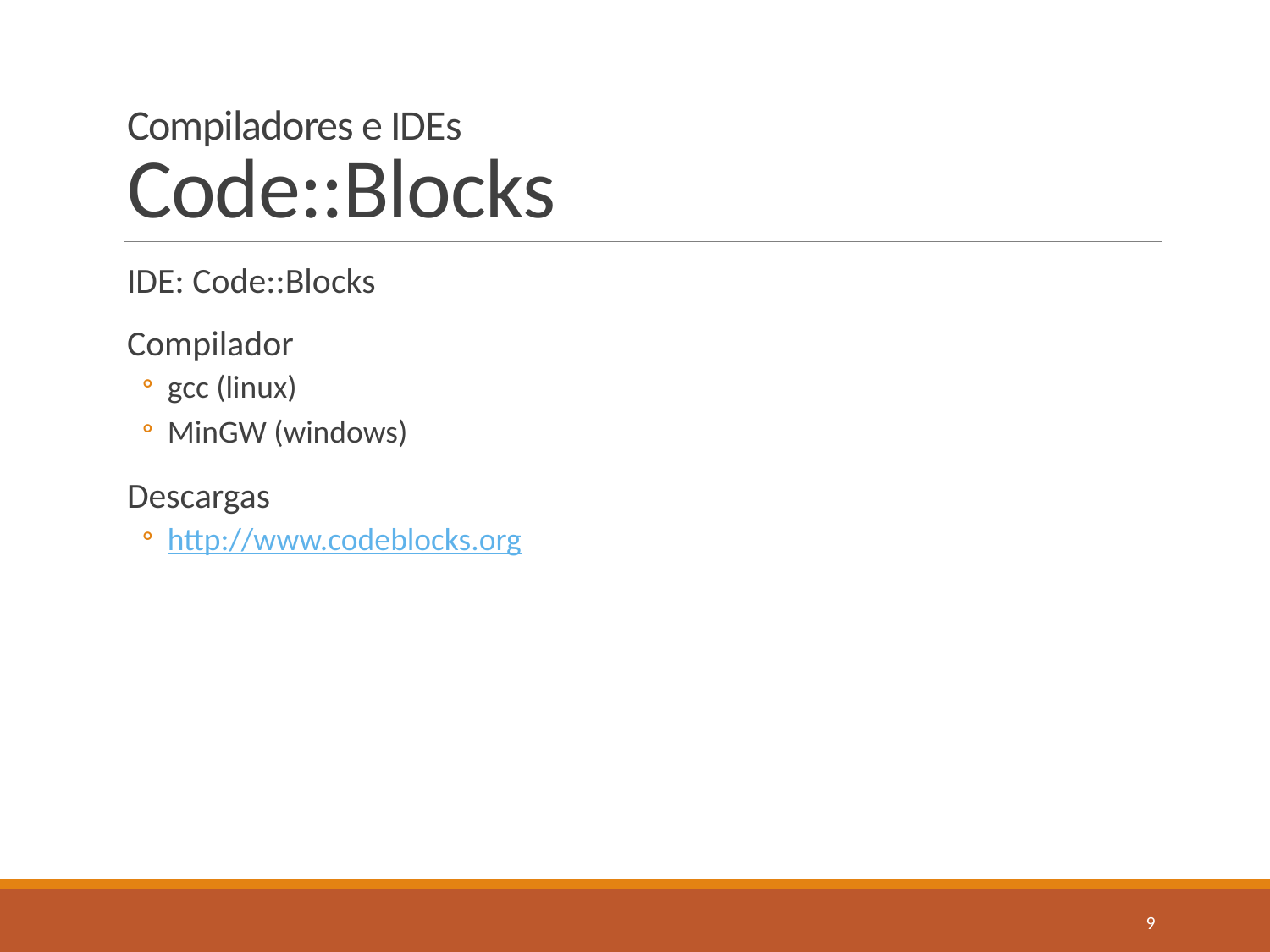

# Compiladores e IDEs Code::Blocks
IDE: Code::Blocks
Compilador
gcc (linux)
MinGW (windows)
Descargas
http://www.codeblocks.org
9